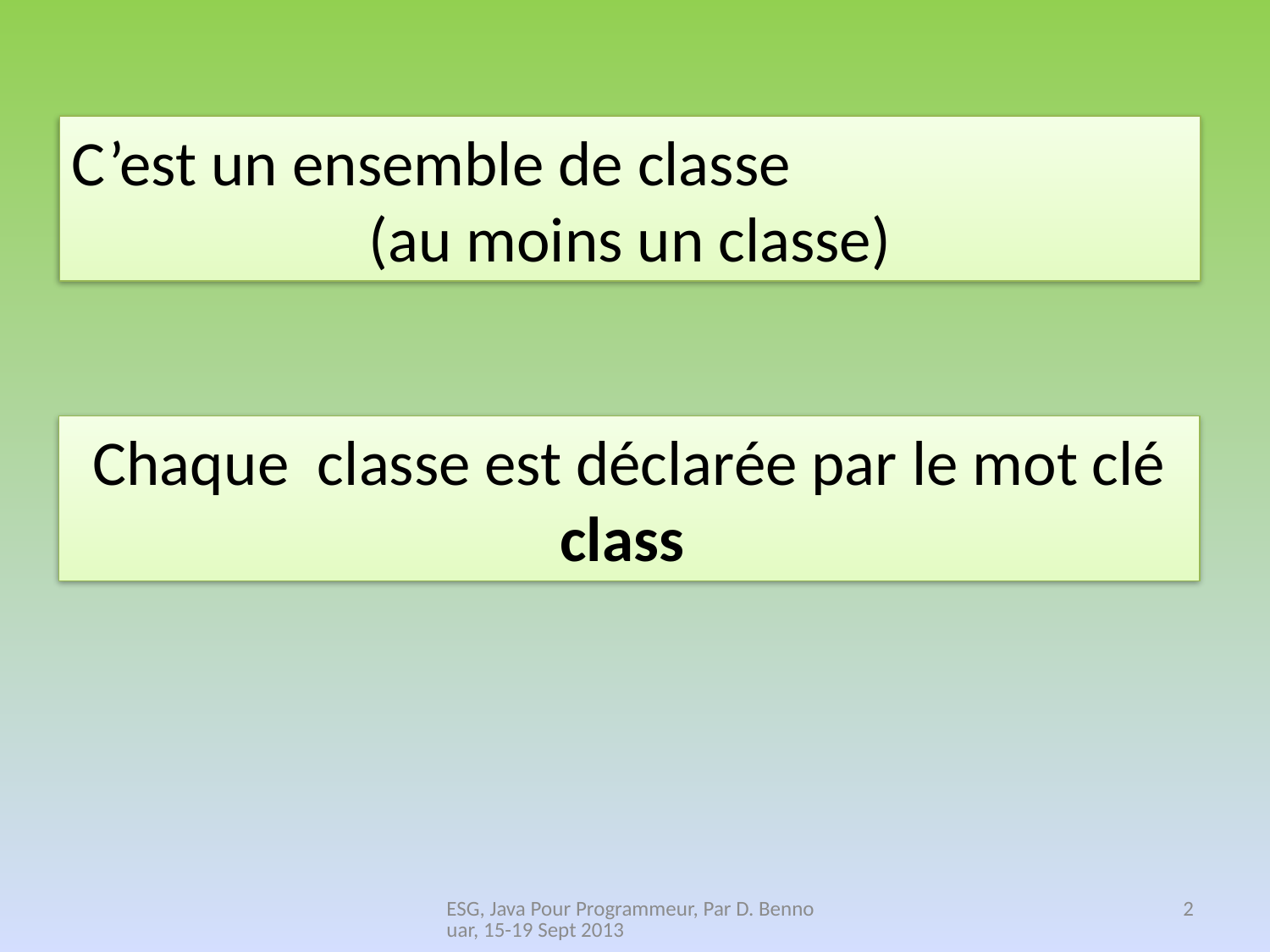

C’est un ensemble de classe
(au moins un classe)
Chaque  classe est déclarée par le mot clé class
ESG, Java Pour Programmeur, Par D. Bennouar, 15-19 Sept 2013
2